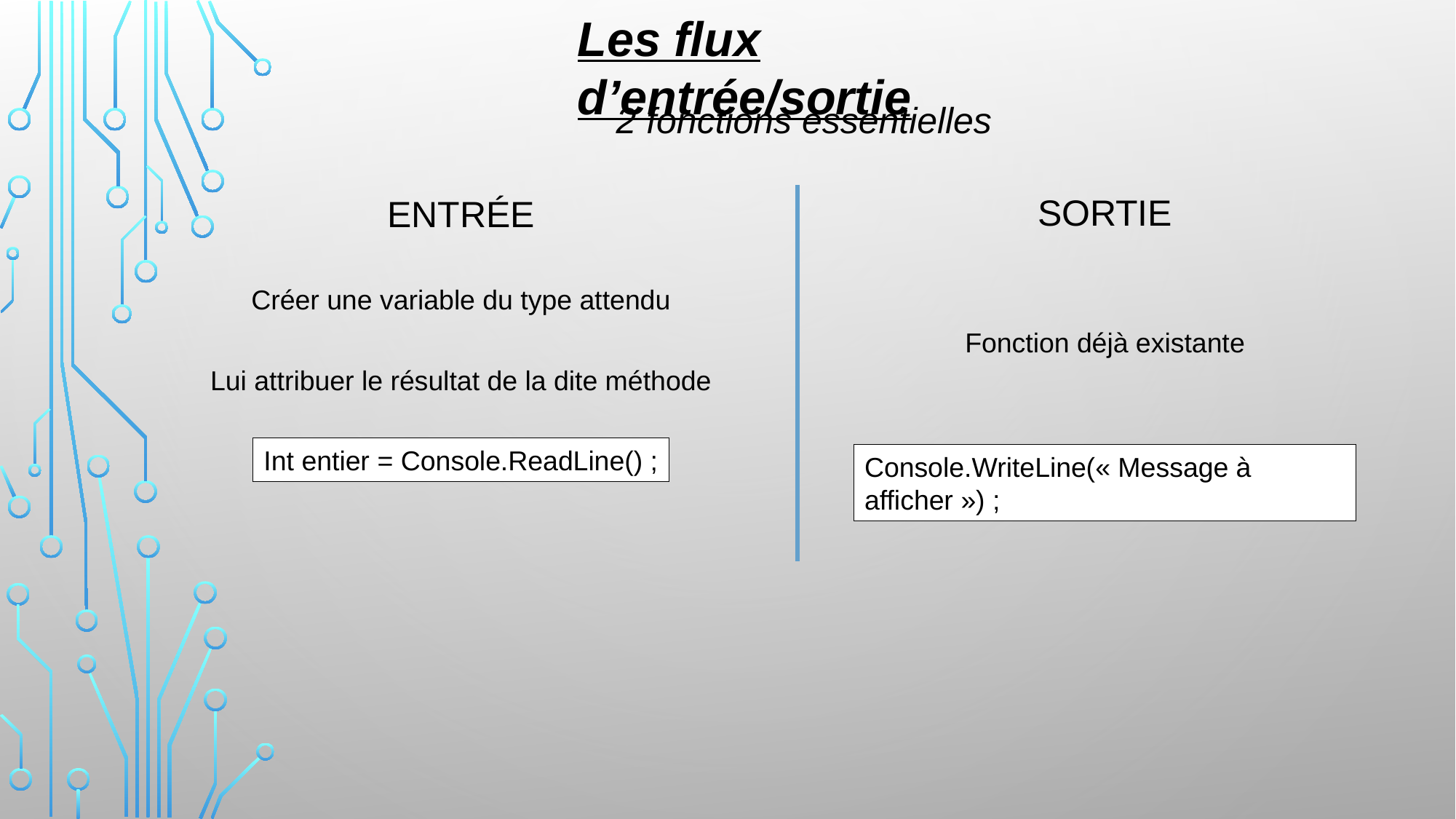

Les flux d’entrée/sortie
2 fonctions essentielles
SORTIE
ENTRÉE
Créer une variable du type attendu
Fonction déjà existante
Lui attribuer le résultat de la dite méthode
Int entier = Console.ReadLine() ;
Console.WriteLine(« Message à afficher ») ;